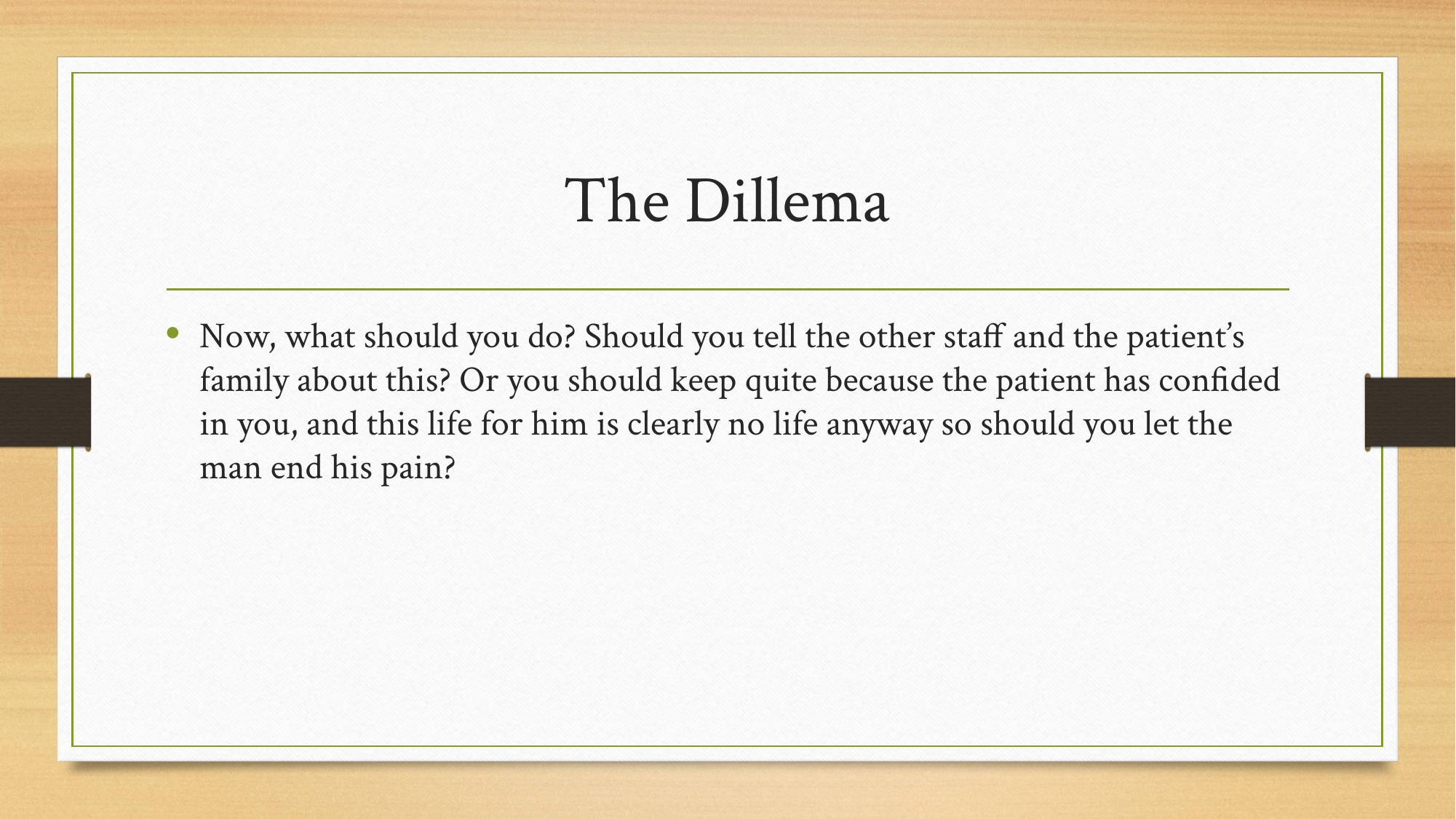

# The Dillema
Now, what should you do? Should you tell the other staff and the patient’s family about this? Or you should keep quite because the patient has confided in you, and this life for him is clearly no life anyway so should you let the man end his pain?